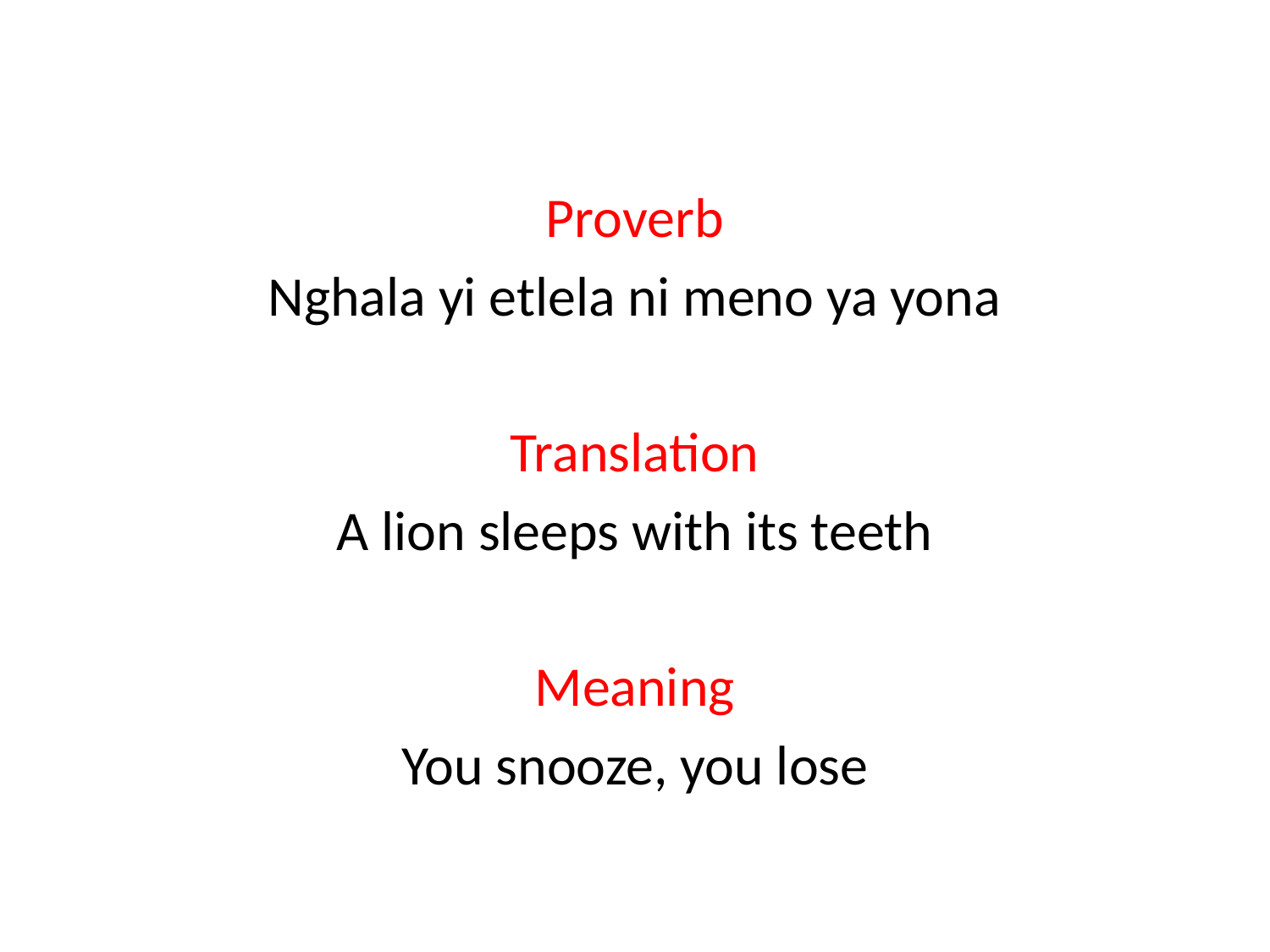

Proverb
Nghala yi etlela ni meno ya yona

Translation
A lion sleeps with its teeth

Meaning
You snooze, you lose